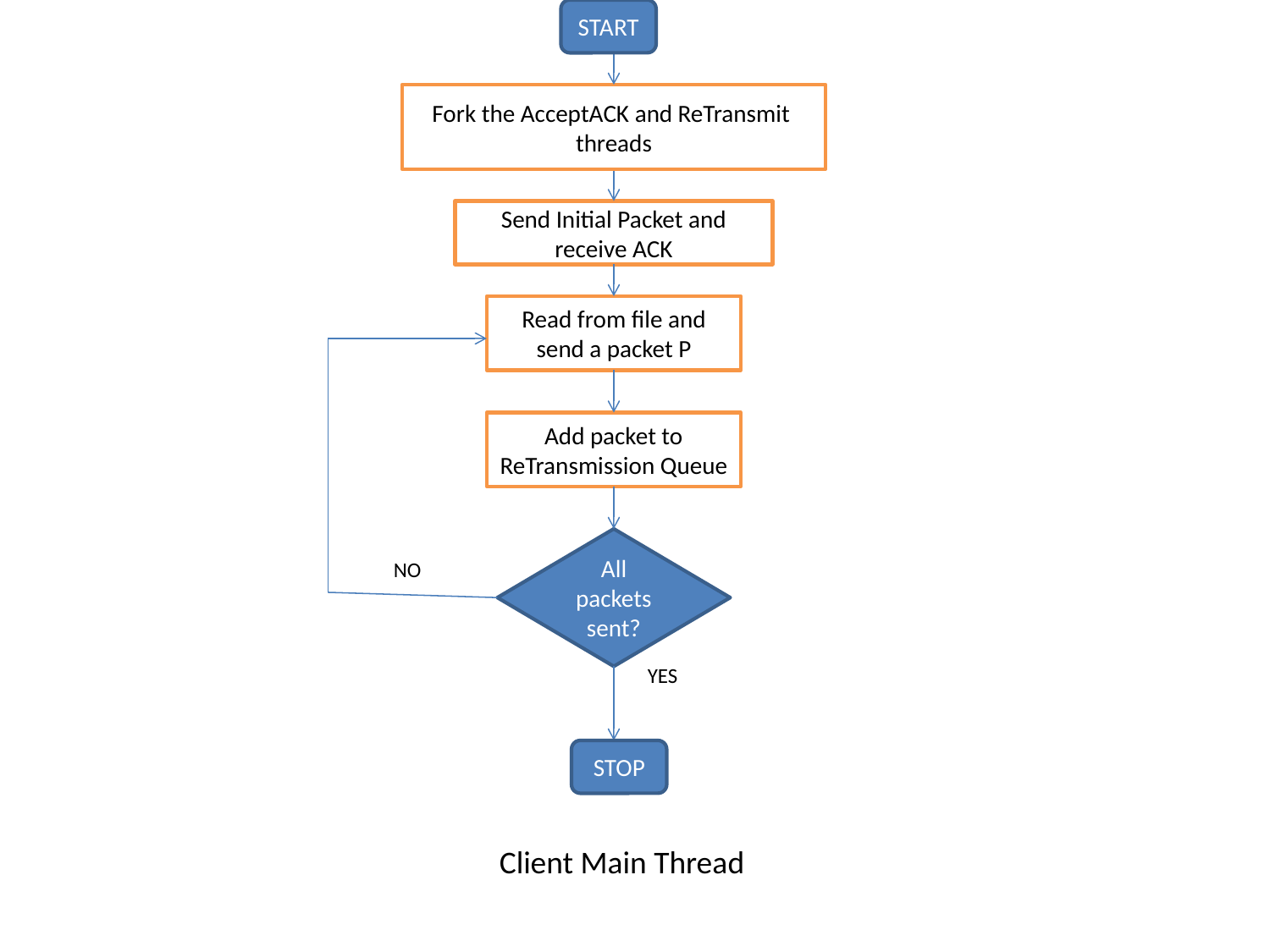

START
Fork the AcceptACK and ReTransmit  threads
Send Initial Packet and receive ACK
Read from file and send a packet P
Add packet to ReTransmission Queue
All packets sent?
NO
YES
STOP
Client Main Thread